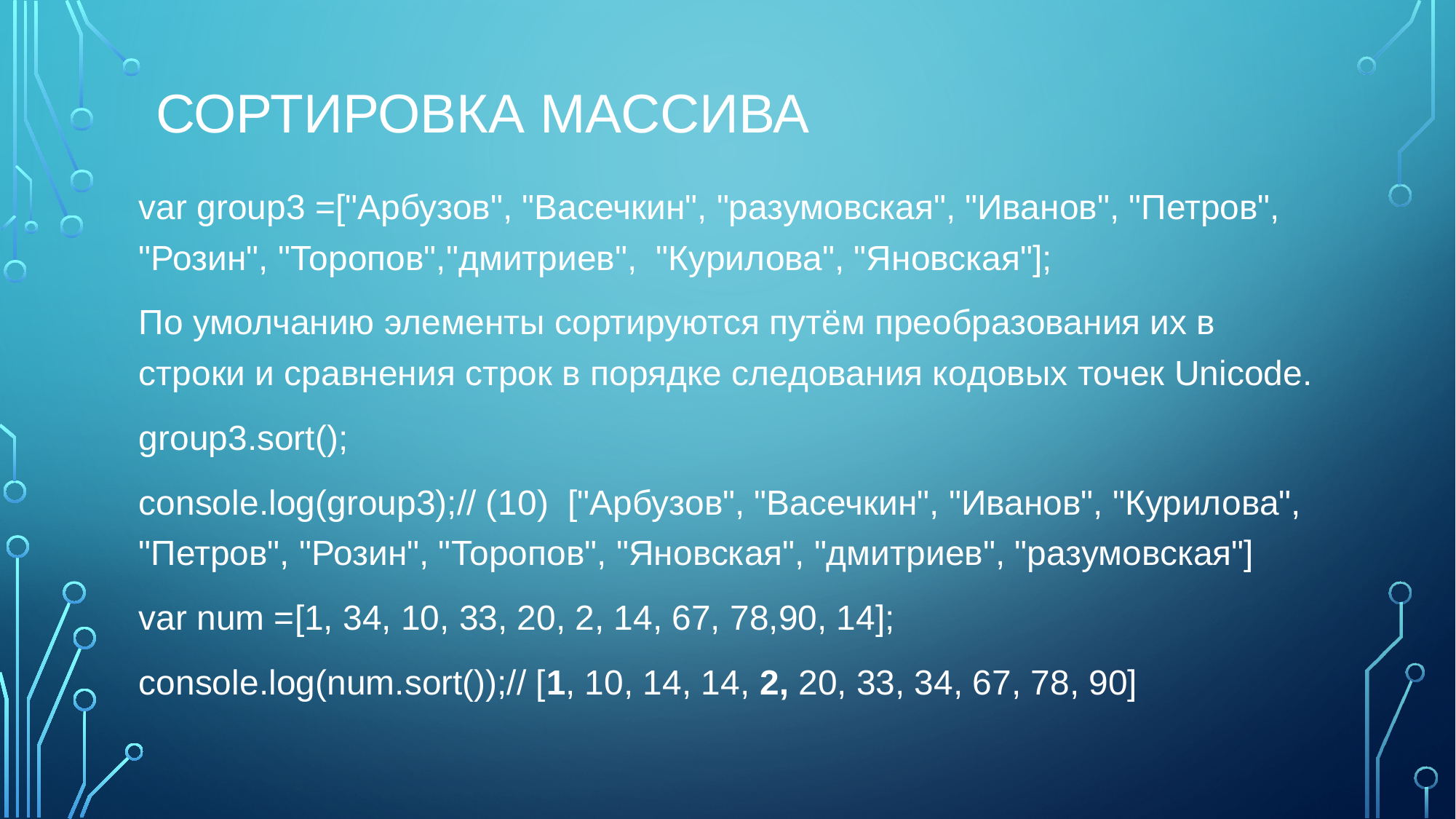

# Сортировка массива
var group3 =["Арбузов", "Васечкин", "разумовская", "Иванов", "Петров", "Розин", "Торопов","дмитриев",  "Курилова", "Яновская"];
По умолчанию элементы сортируются путём преобразования их в строки и сравнения строк в порядке следования кодовых точек Unicode.
group3.sort();
console.log(group3);// (10)  ["Арбузов", "Васечкин", "Иванов", "Курилова", "Петров", "Розин", "Торопов", "Яновская", "дмитриев", "разумовская"]
var num =[1, 34, 10, 33, 20, 2, 14, 67, 78,90, 14];
console.log(num.sort());// [1, 10, 14, 14, 2, 20, 33, 34, 67, 78, 90]